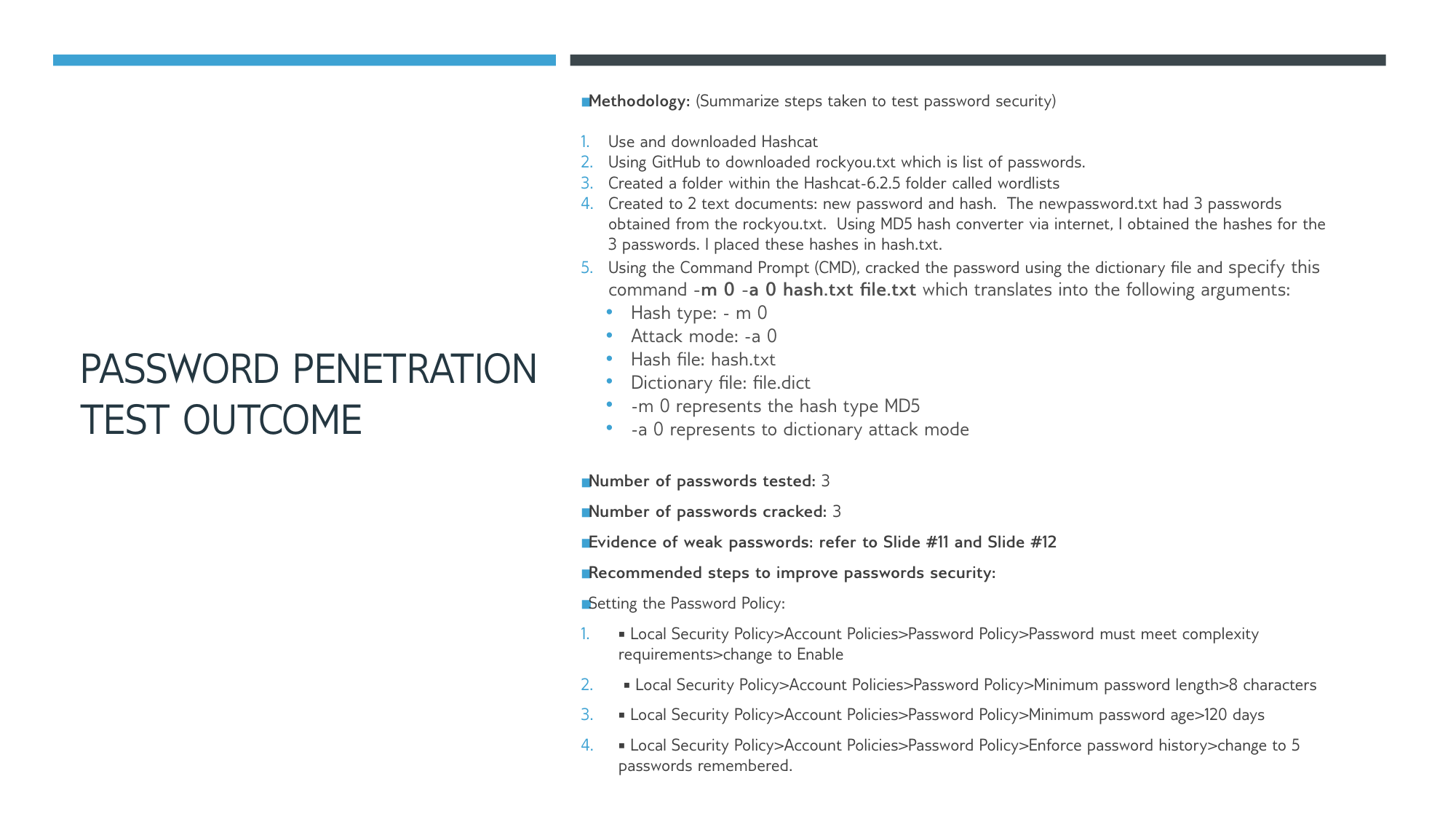

# PASSWORD PENETRATION TEST OUTCOME
Methodology: (Summarize steps taken to test password security)

Use and downloaded Hashcat
Using GitHub to downloaded rockyou.txt which is list of passwords.
Created a folder within the Hashcat-6.2.5 folder called wordlists
Created to 2 text documents: new password and hash.  The newpassword.txt had 3 passwords obtained from the rockyou.txt.  Using MD5 hash converter via internet, I obtained the hashes for the 3 passwords. I placed these hashes in hash.txt.
Using the Command Prompt (CMD), cracked the password using the dictionary file and specify this command -m 0 -a 0 hash.txt file.txt which translates into the following arguments:
Hash type: - m 0
Attack mode: -a 0
Hash file: hash.txt
Dictionary file: file.dict
-m 0 represents the hash type MD5
-a 0 represents to dictionary attack mode

Number of passwords tested: 3
Number of passwords cracked: 3
Evidence of weak passwords: refer to Slide #11 and Slide #12
Recommended steps to improve passwords security:
Setting the Password Policy:
▪ Local Security Policy>Account Policies>Password Policy>Password must meet complexity requirements>change to Enable
 ▪ Local Security Policy>Account Policies>Password Policy>Minimum password length>8 characters
▪ Local Security Policy>Account Policies>Password Policy>Minimum password age>120 days
▪ Local Security Policy>Account Policies>Password Policy>Enforce password history>change to 5 passwords remembered.